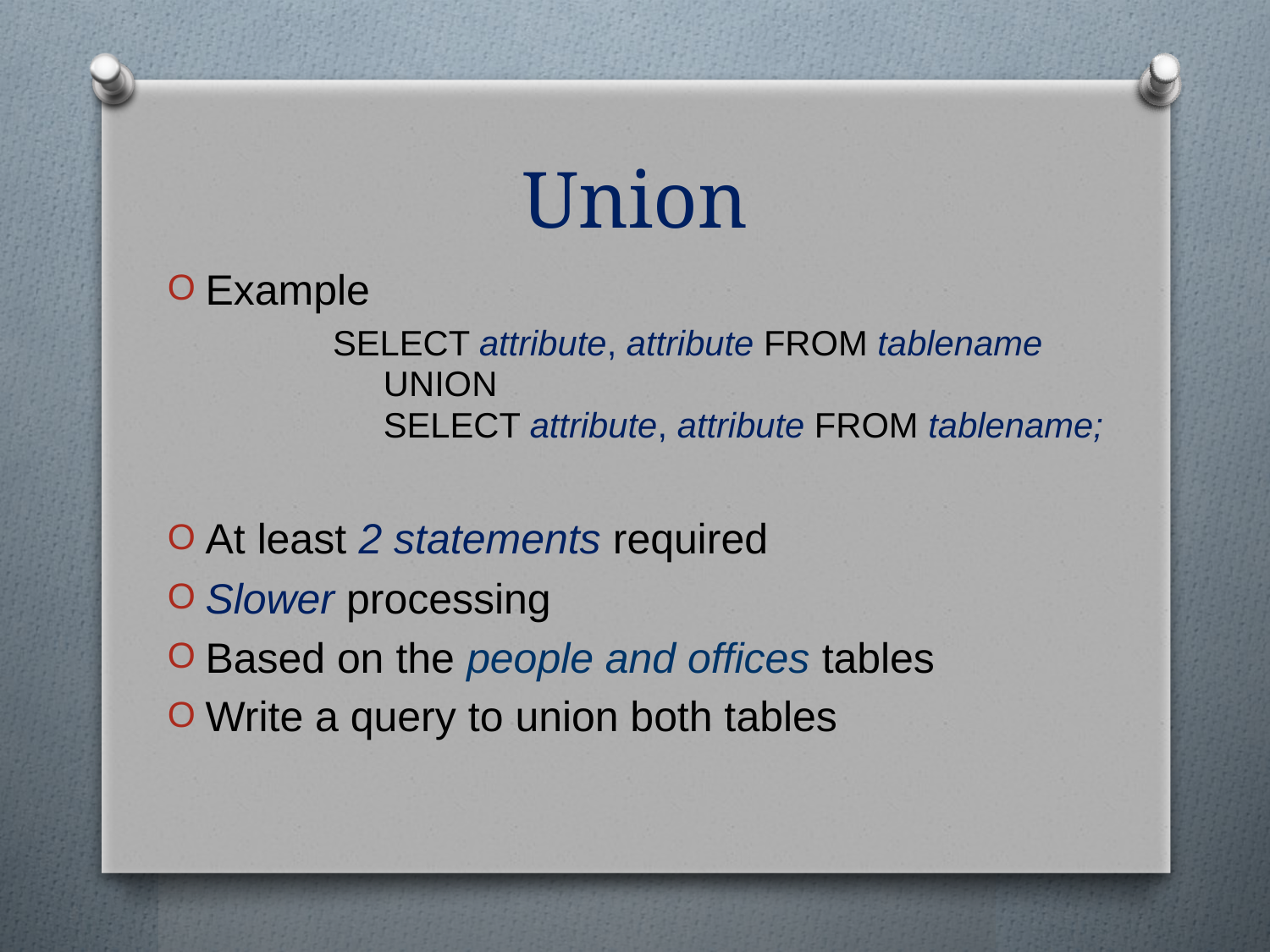

# Union
Example
	SELECT attribute, attribute FROM tablename
		UNION
		SELECT attribute, attribute FROM tablename;

At least 2 statements required
Slower processing
Based on the people and offices tables
Write a query to union both tables